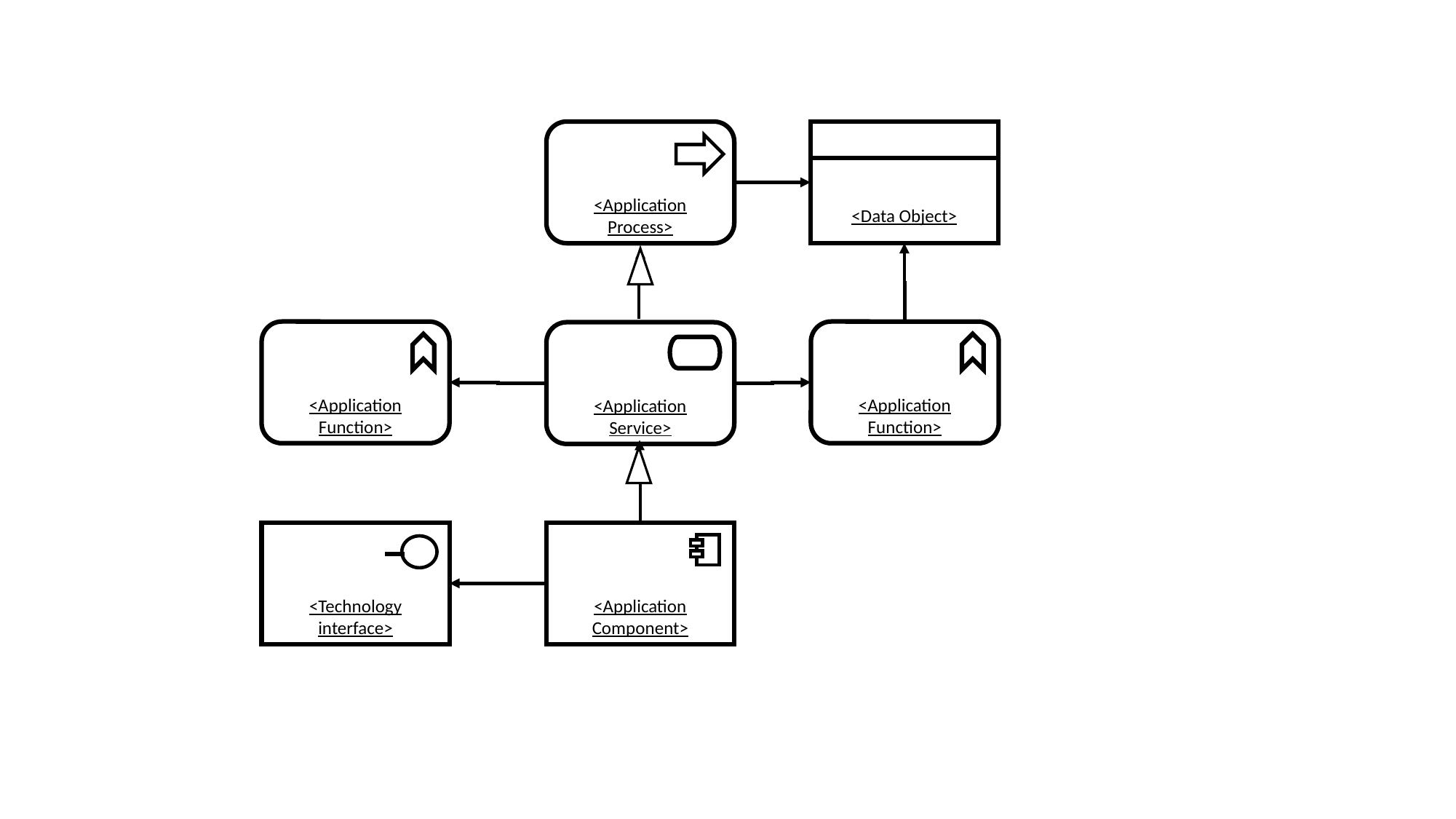

<Data Object>

<Application Process>

<Application Function>

<Application Function>

<Application Service>

<Technology interface>

<Application Component>